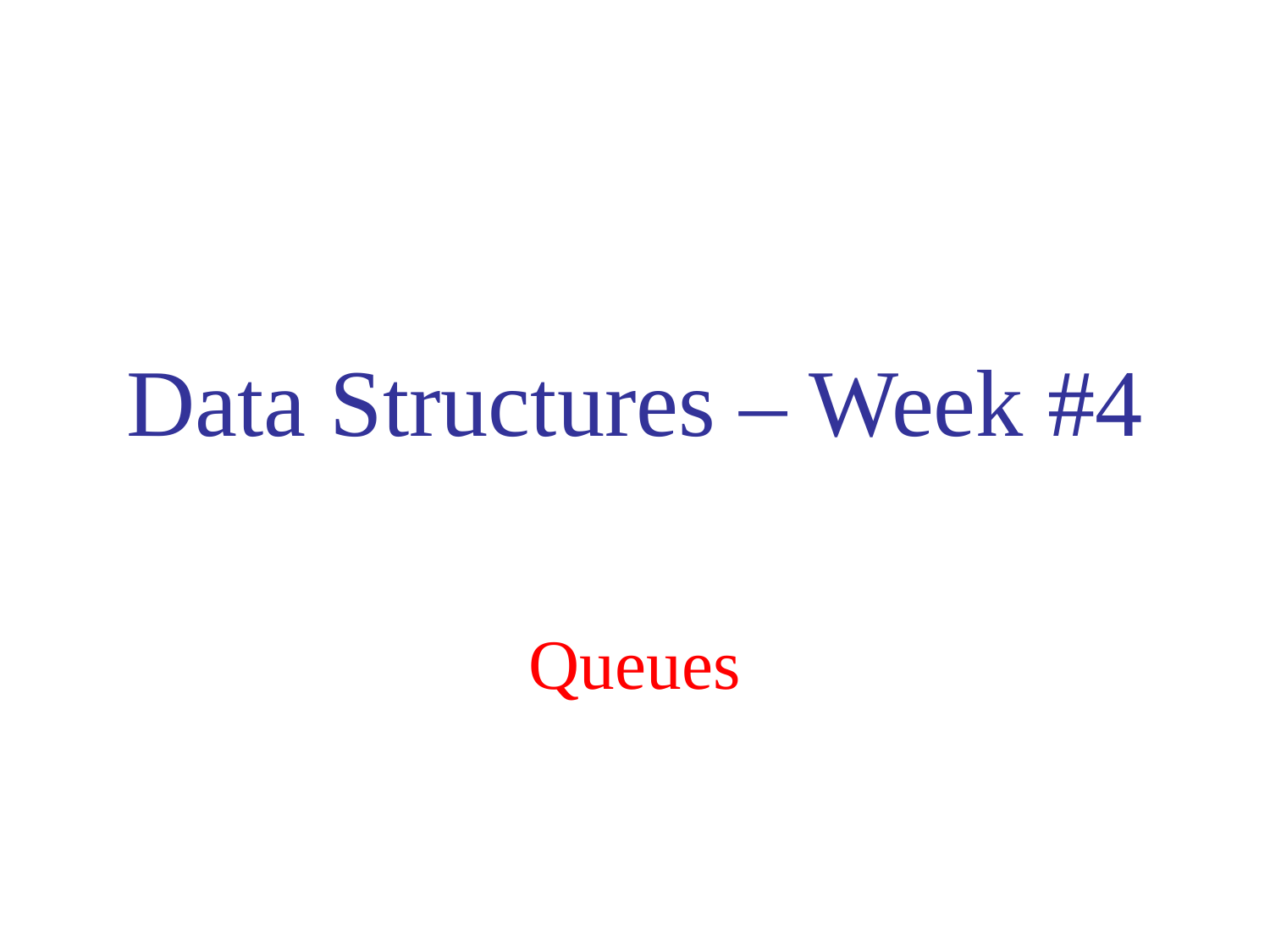

# Data Structures – Week #4
Queues